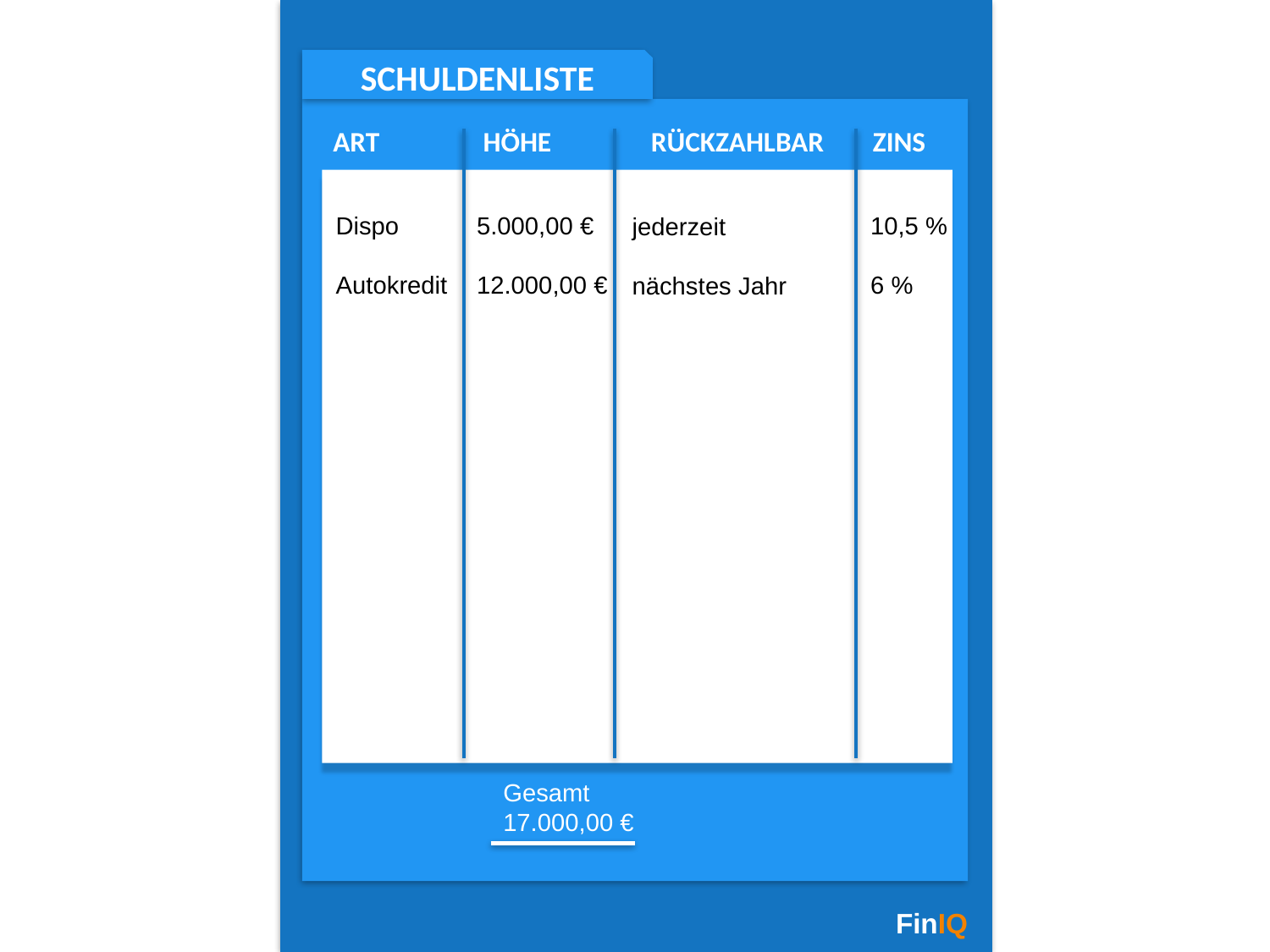

SCHULDENLISTE

ART
HÖHE
RÜCKZAHLBAR
ZINS

10,5 %

6 %
Dispo

Autokredit
5.000,00 €

12.000,00 €
jederzeit

nächstes Jahr

Gesamt
17.000,00 €
FinIQ